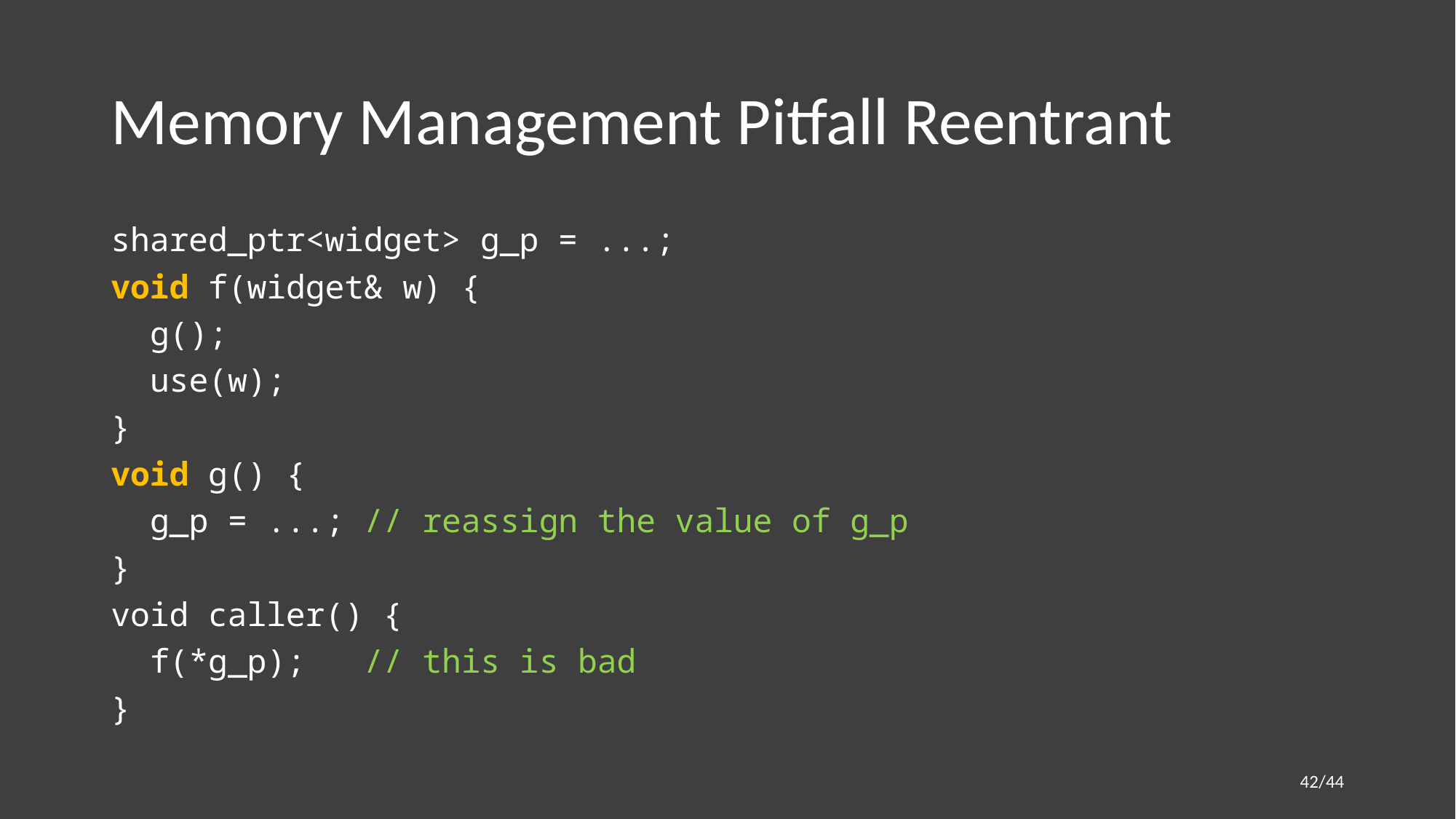

# Memory Management Pitfall Reentrant
shared_ptr<widget> g_p = ...;
void f(widget& w) {
  g();
  use(w);
}
void g() {
  g_p = ...; // reassign the value of g_p
}
void caller() {
  f(*g_p);   // this is bad
}
42/44